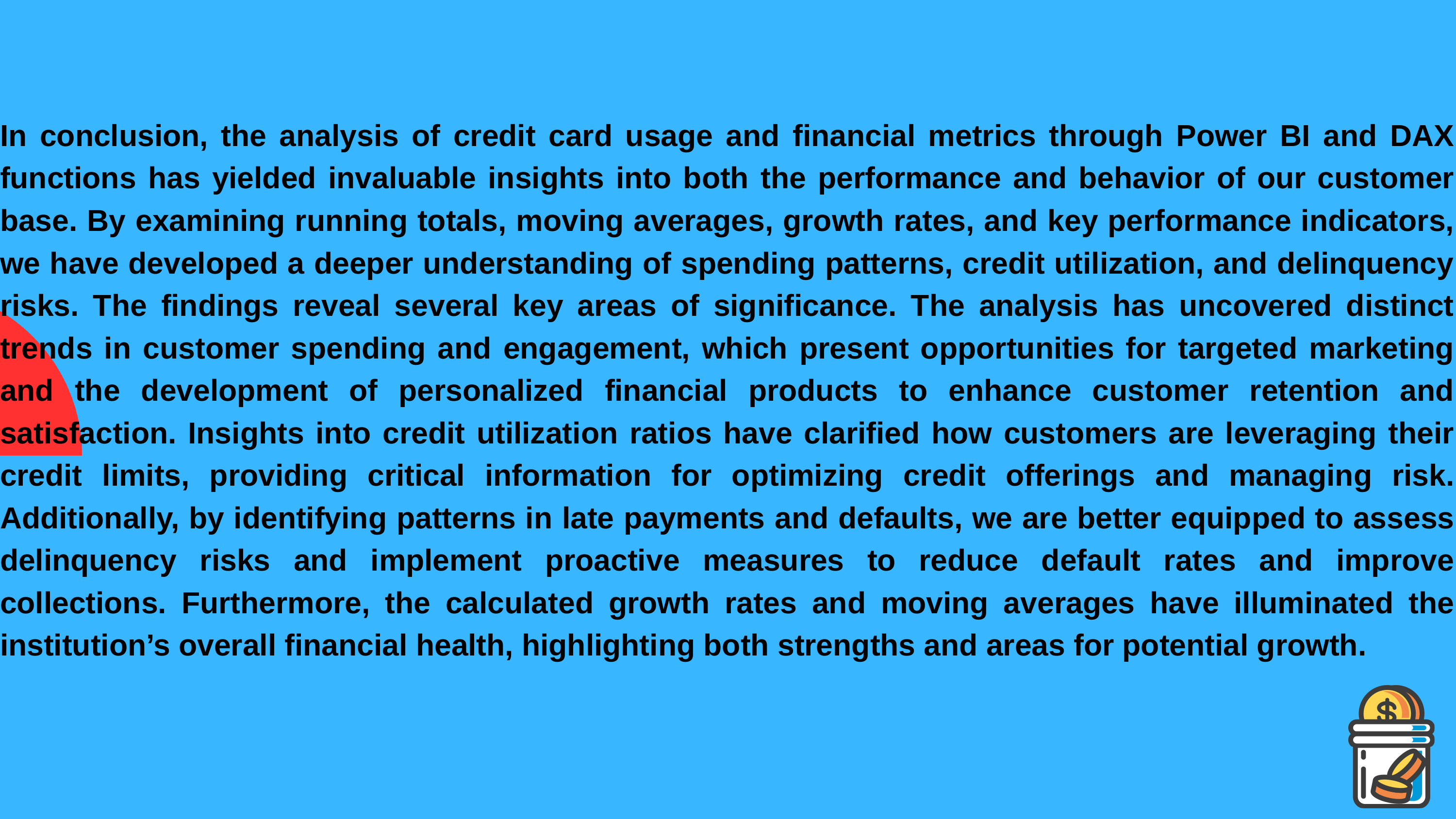

In conclusion, the analysis of credit card usage and financial metrics through Power BI and DAX functions has yielded invaluable insights into both the performance and behavior of our customer base. By examining running totals, moving averages, growth rates, and key performance indicators, we have developed a deeper understanding of spending patterns, credit utilization, and delinquency risks. The findings reveal several key areas of significance. The analysis has uncovered distinct trends in customer spending and engagement, which present opportunities for targeted marketing and the development of personalized financial products to enhance customer retention and satisfaction. Insights into credit utilization ratios have clarified how customers are leveraging their credit limits, providing critical information for optimizing credit offerings and managing risk. Additionally, by identifying patterns in late payments and defaults, we are better equipped to assess delinquency risks and implement proactive measures to reduce default rates and improve collections. Furthermore, the calculated growth rates and moving averages have illuminated the institution’s overall financial health, highlighting both strengths and areas for potential growth.